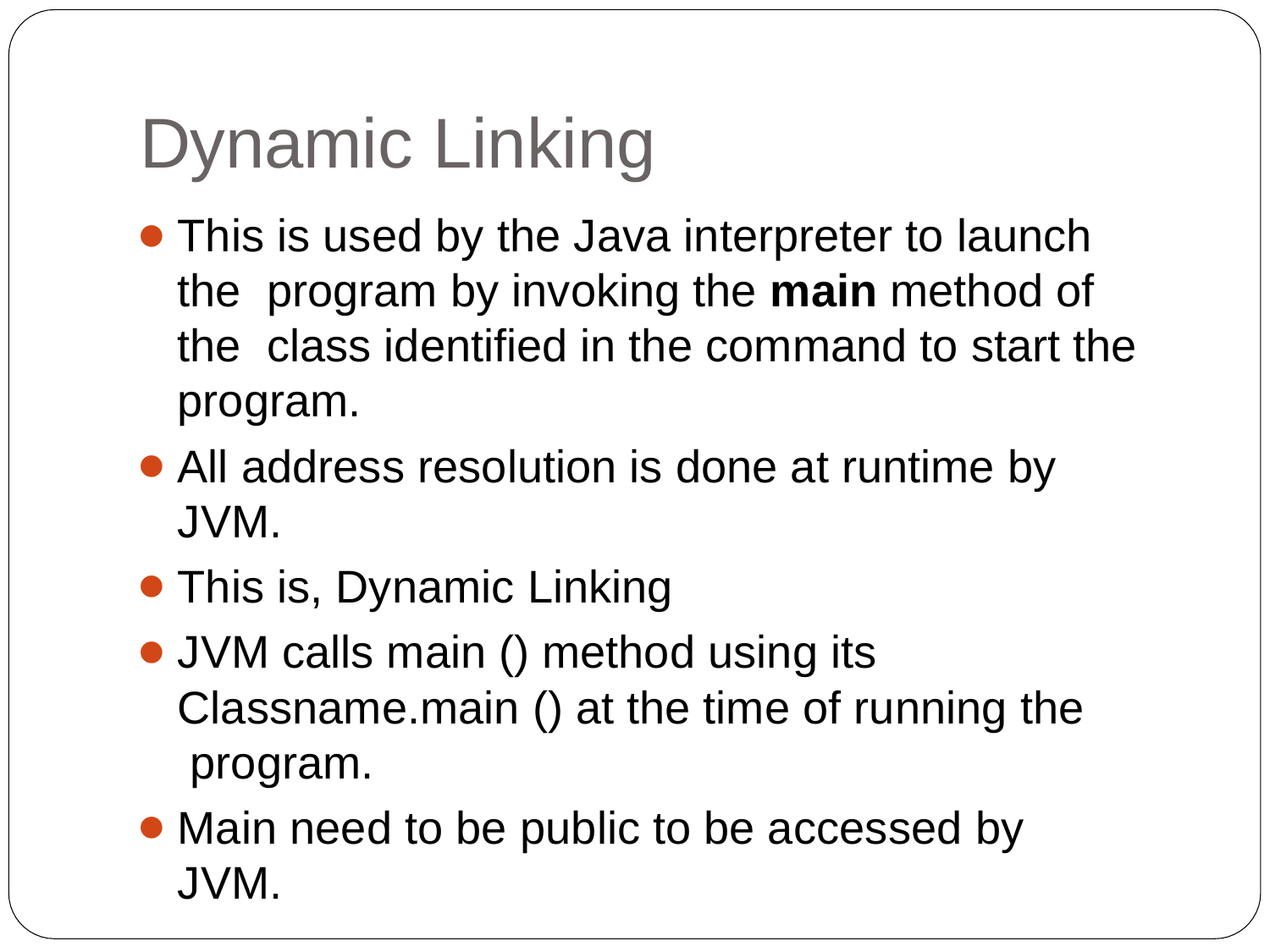

# Dynamic Linking
This is used by the Java interpreter to launch the  program by invoking the main method of the  class identified in the command to start the  program.
All address resolution is done at runtime by JVM.
This is, Dynamic Linking
JVM calls main () method using its  Classname.main () at the time of running the  program.
Main need to be public to be accessed by JVM.